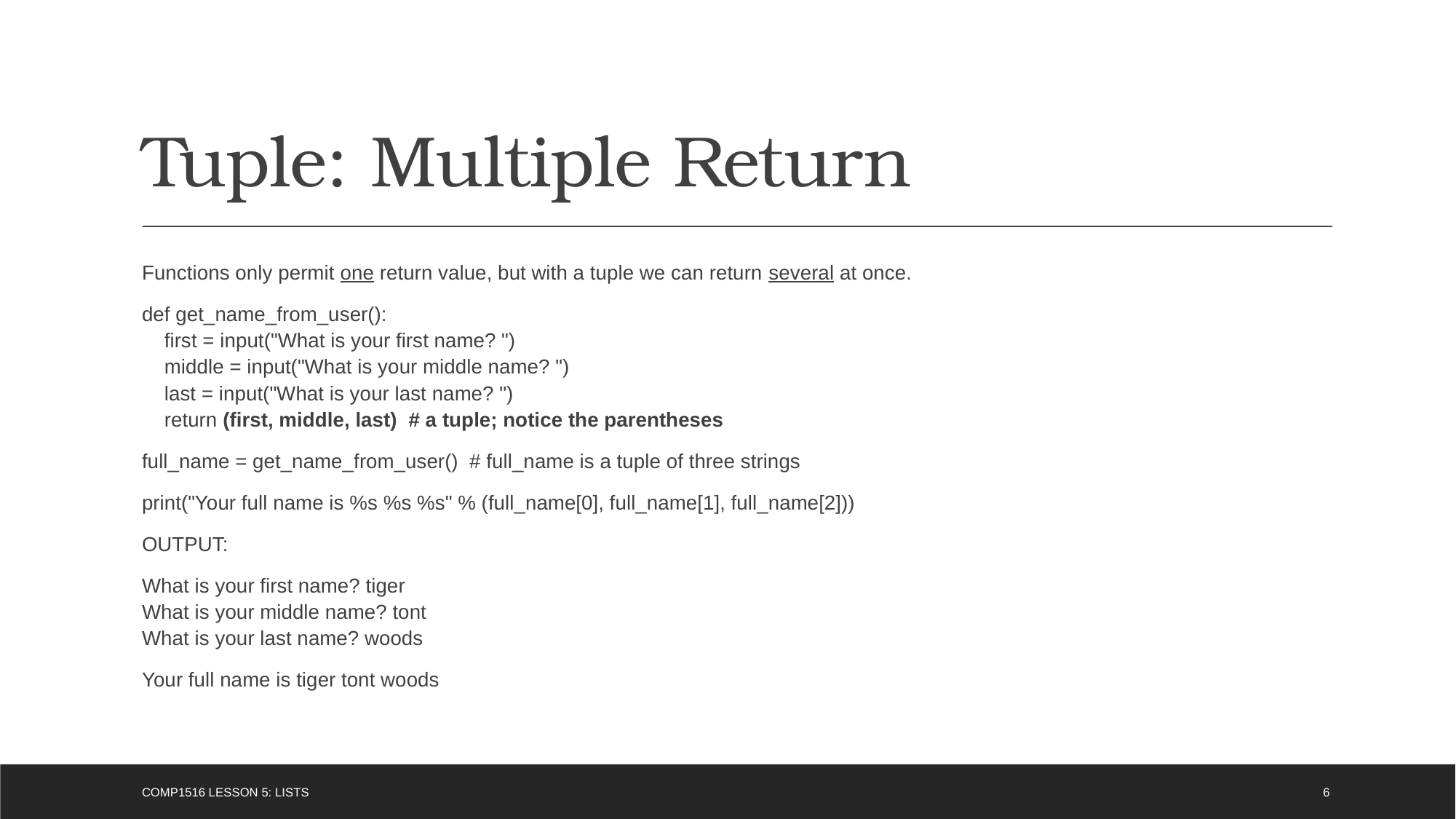

# Tuple: Multiple Return
Functions only permit one return value, but with a tuple we can return several at once.
def get_name_from_user():
    first = input("What is your first name? ")
    middle = input("What is your middle name? ")
    last = input("What is your last name? ")
    return (first, middle, last)  # a tuple; notice the parentheses
full_name = get_name_from_user()  # full_name is a tuple of three strings
print("Your full name is %s %s %s" % (full_name[0], full_name[1], full_name[2]))
OUTPUT:
What is your first name? tiger
What is your middle name? tont
What is your last name? woods
Your full name is tiger tont woods
COMP1516 Lesson 5: Lists
6